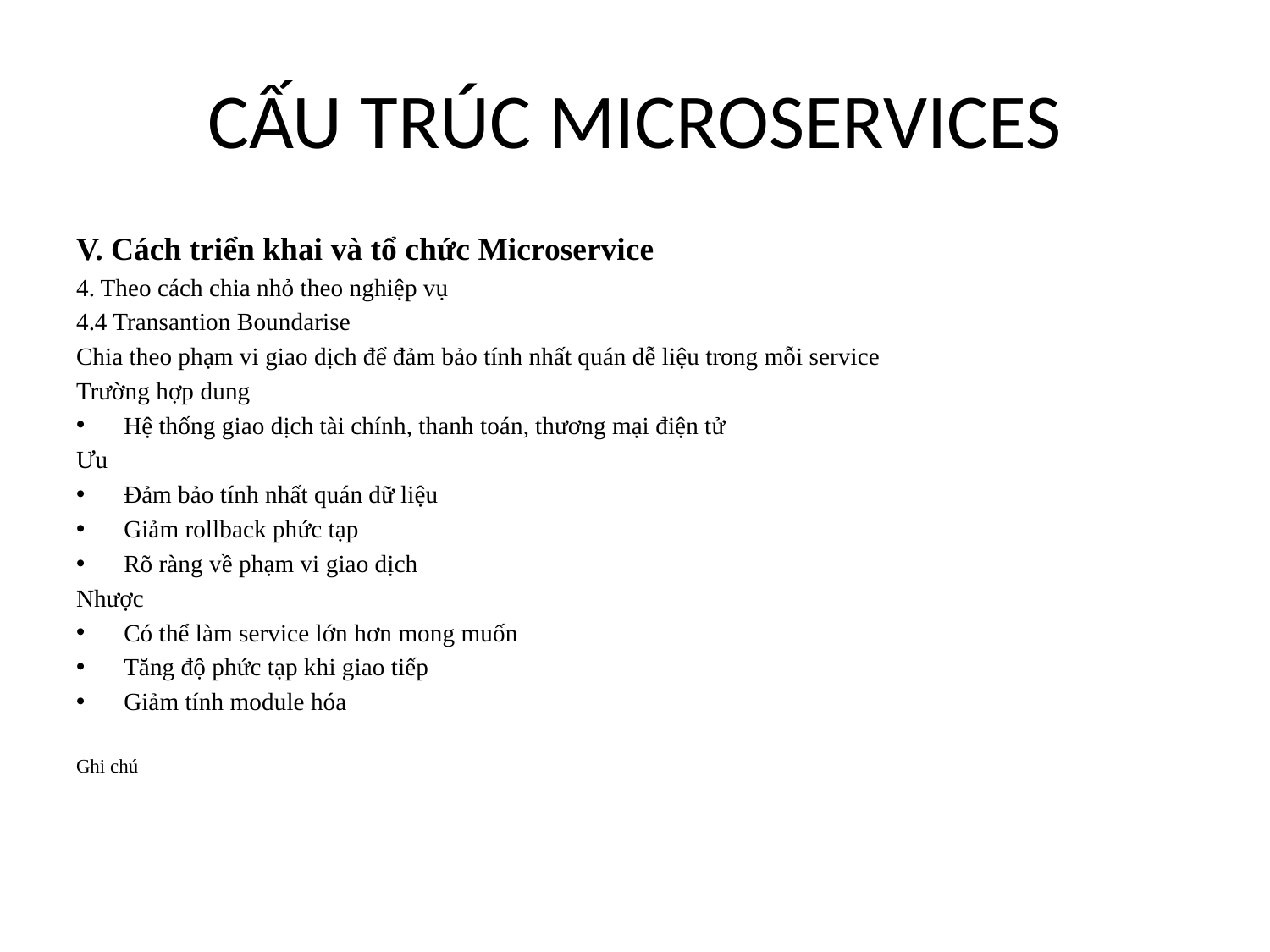

# CẤU TRÚC MICROSERVICES
V. Cách triển khai và tổ chức Microservice
4. Theo cách chia nhỏ theo nghiệp vụ
4.4 Transantion Boundarise
Chia theo phạm vi giao dịch để đảm bảo tính nhất quán dễ liệu trong mỗi service
Trường hợp dung
Hệ thống giao dịch tài chính, thanh toán, thương mại điện tử
Ưu
Đảm bảo tính nhất quán dữ liệu
Giảm rollback phức tạp
Rõ ràng về phạm vi giao dịch
Nhược
Có thể làm service lớn hơn mong muốn
Tăng độ phức tạp khi giao tiếp
Giảm tính module hóa

Ghi chú